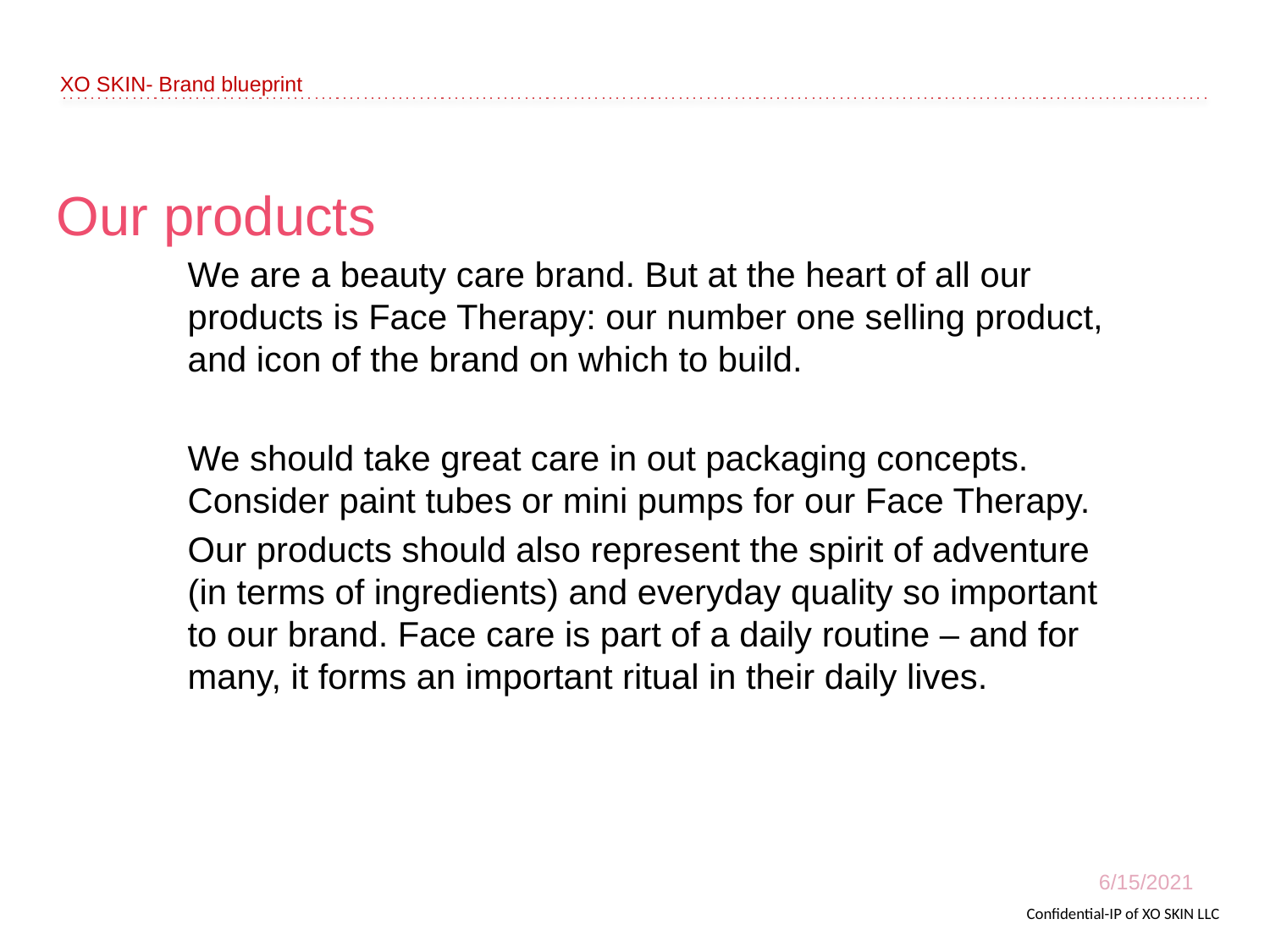

XO SKIN- Brand blueprint
Our products
We are a beauty care brand. But at the heart of all our products is Face Therapy: our number one selling product, and icon of the brand on which to build.

We should take great care in out packaging concepts. Consider paint tubes or mini pumps for our Face Therapy.
Our products should also represent the spirit of adventure (in terms of ingredients) and everyday quality so important to our brand. Face care is part of a daily routine – and for
many, it forms an important ritual in their daily lives.
6/15/2021
Confidential-IP of XO SKIN LLC